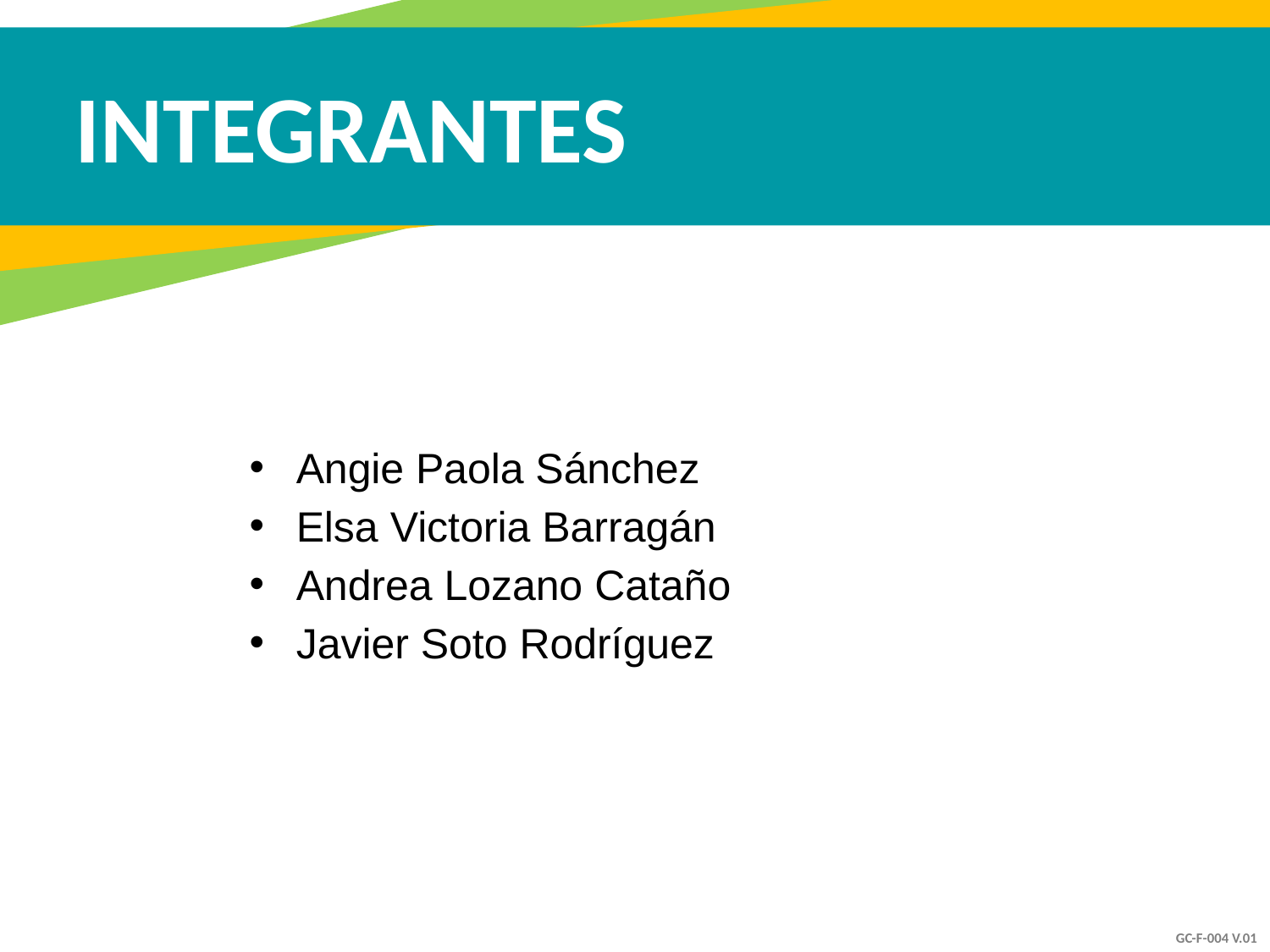

INTEGRANTES
Angie Paola Sánchez
Elsa Victoria Barragán
Andrea Lozano Cataño
Javier Soto Rodríguez